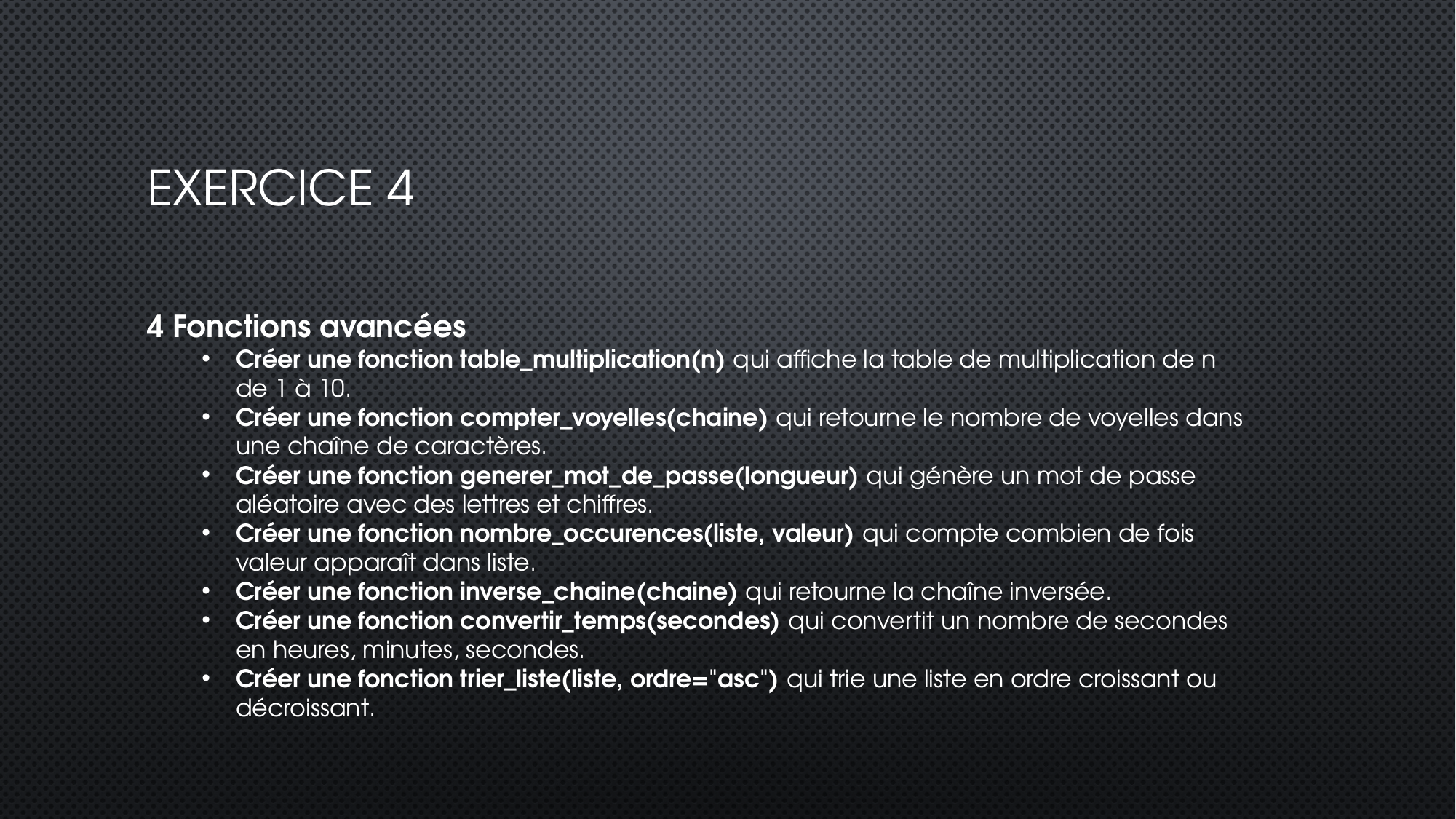

# Exercice 4
4 Fonctions avancées
Créer une fonction table_multiplication(n) qui affiche la table de multiplication de n de 1 à 10.
Créer une fonction compter_voyelles(chaine) qui retourne le nombre de voyelles dans une chaîne de caractères.
Créer une fonction generer_mot_de_passe(longueur) qui génère un mot de passe aléatoire avec des lettres et chiffres.
Créer une fonction nombre_occurences(liste, valeur) qui compte combien de fois valeur apparaît dans liste.
Créer une fonction inverse_chaine(chaine) qui retourne la chaîne inversée.
Créer une fonction convertir_temps(secondes) qui convertit un nombre de secondes en heures, minutes, secondes.
Créer une fonction trier_liste(liste, ordre="asc") qui trie une liste en ordre croissant ou décroissant.